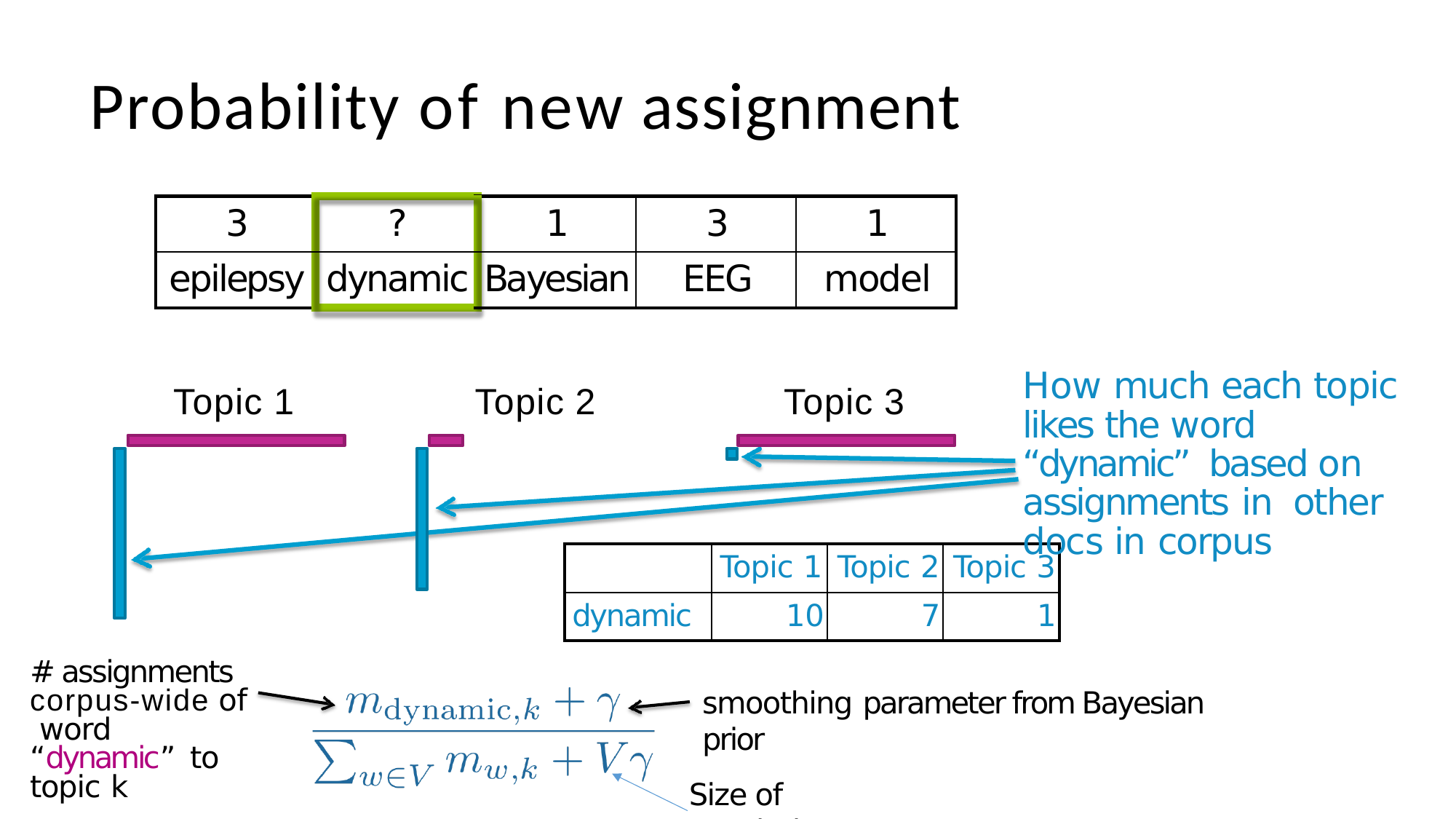

# Probability of new assignment

| 3 | ? | 1 | 3 | 1 |
| --- | --- | --- | --- | --- |
| epilepsy | dynamic | Bayesian | EEG | model |
How much each topic  likes the word “dynamic”  based on assignments in  other docs in corpus
Topic 1
Topic 2
Topic 3

|  | Topic 1 | Topic 2 | Topic 3 |
| --- | --- | --- | --- |
| dynamic | 10 | 7 | 1 |

# assignments  corpus-wide of  word “dynamic”  to topic k
smoothing parameter from Bayesian prior

Size of vocabulary